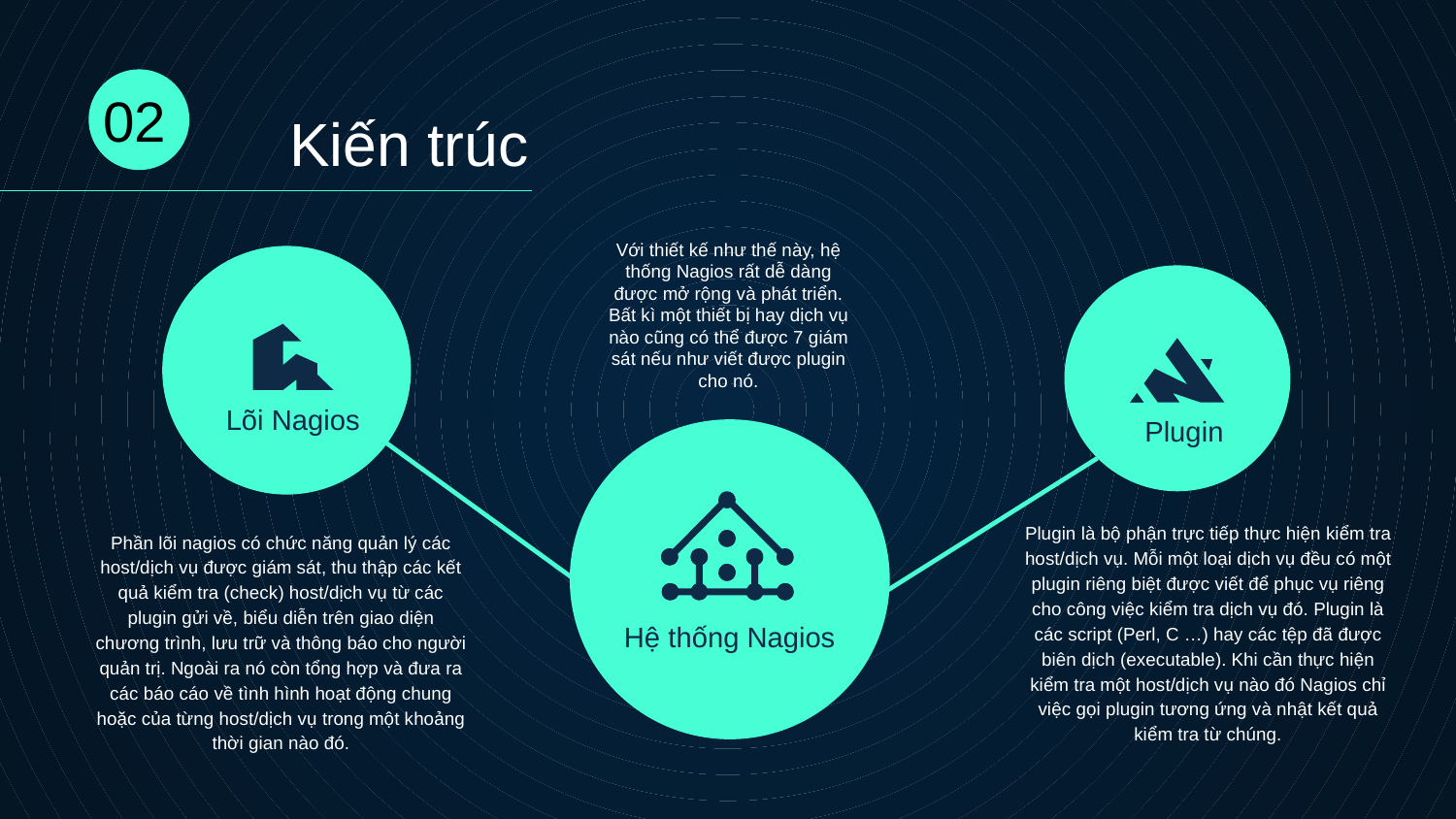

02
Kiến trúc
Với thiết kế như thế này, hệ thống Nagios rất dễ dàng được mở rộng và phát triển. Bất kì một thiết bị hay dịch vụ nào cũng có thể được 7 giám sát nếu như viết được plugin cho nó.

Lõi Nagios
Plugin

Plugin là bộ phận trực tiếp thực hiện kiểm tra host/dịch vụ. Mỗi một loại dịch vụ đều có một plugin riêng biệt được viết để phục vụ riêng cho công việc kiểm tra dịch vụ đó. Plugin là các script (Perl, C …) hay các tệp đã được biên dịch (executable). Khi cần thực hiện kiểm tra một host/dịch vụ nào đó Nagios chỉ việc gọi plugin tương ứng và nhật kết quả kiểm tra từ chúng.
Phần lõi nagios có chức năng quản lý các host/dịch vụ được giám sát, thu thập các kết quả kiểm tra (check) host/dịch vụ từ các plugin gửi về, biểu diễn trên giao diện chương trình, lưu trữ và thông báo cho người quản trị. Ngoài ra nó còn tổng hợp và đưa ra các báo cáo về tình hình hoạt động chung hoặc của từng host/dịch vụ trong một khoảng thời gian nào đó.
Hệ thống Nagios